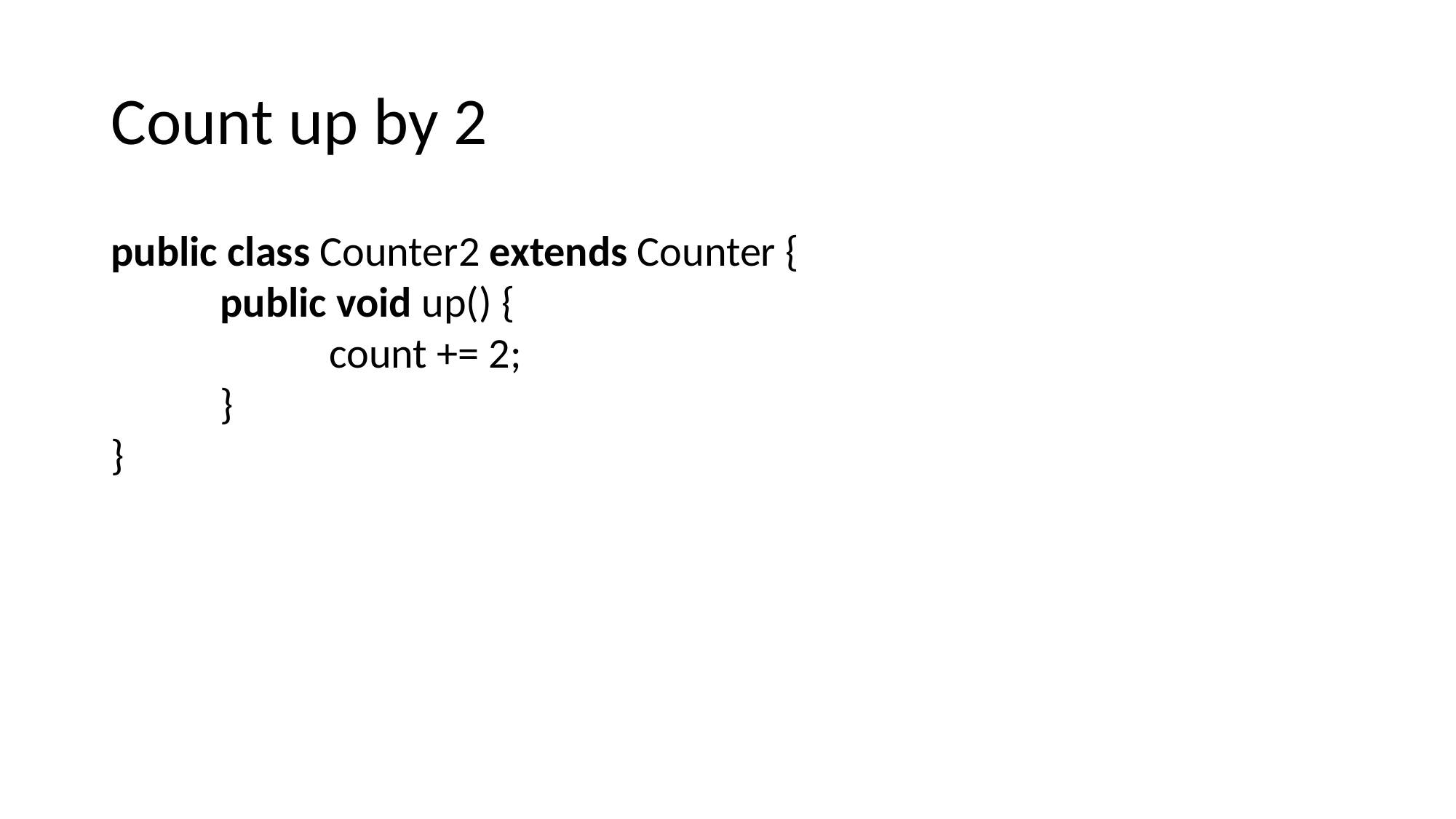

# Count up by 2
public class Counter2 extends Counter {
	public void up() {
		count += 2;
	}
}